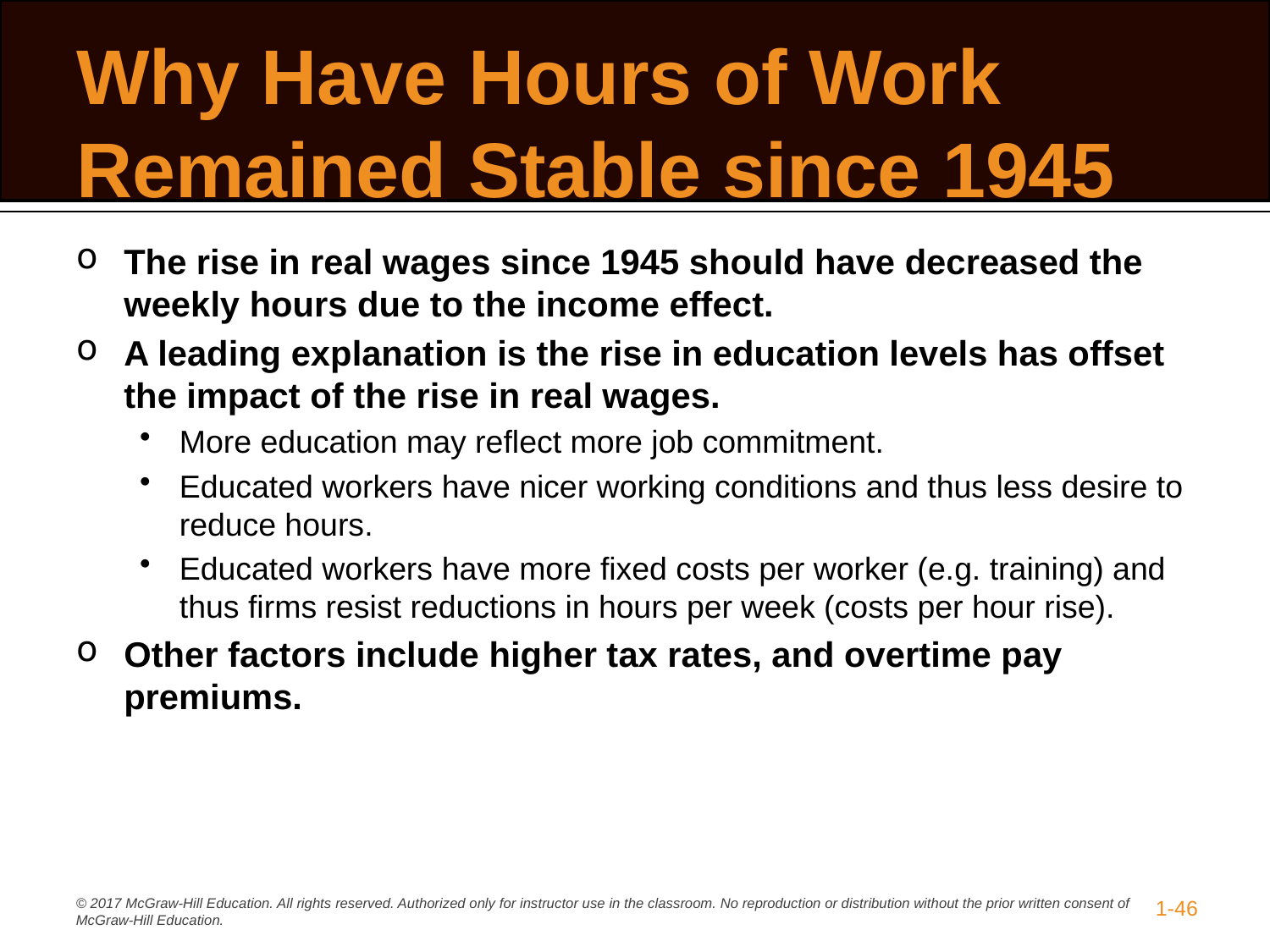

# Why Have Hours of Work Remained Stable since 1945
The rise in real wages since 1945 should have decreased the weekly hours due to the income effect.
A leading explanation is the rise in education levels has offset the impact of the rise in real wages.
More education may reflect more job commitment.
Educated workers have nicer working conditions and thus less desire to reduce hours.
Educated workers have more fixed costs per worker (e.g. training) and thus firms resist reductions in hours per week (costs per hour rise).
Other factors include higher tax rates, and overtime pay premiums.